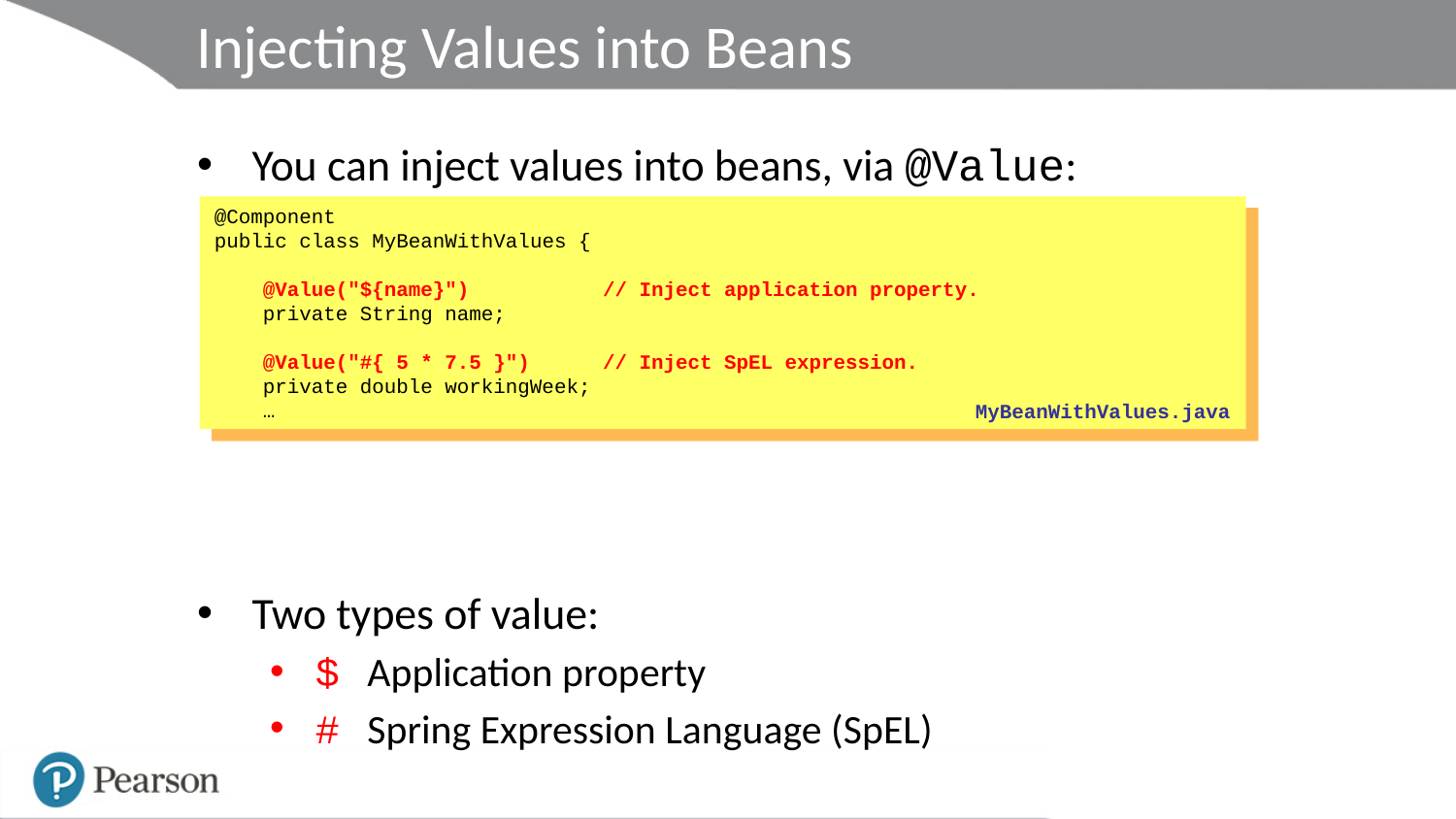

# Injecting Values into Beans
You can inject values into beans, via @Value:

Two types of value:
$   Application property
#   Spring Expression Language (SpEL)
@Component
public class MyBeanWithValues {

    @Value("${name}")           // Inject application property.
    private String name;

    @Value("#{ 5 * 7.5 }")      // Inject SpEL expression.
    private double workingWeek;
    …
MyBeanWithValues.java